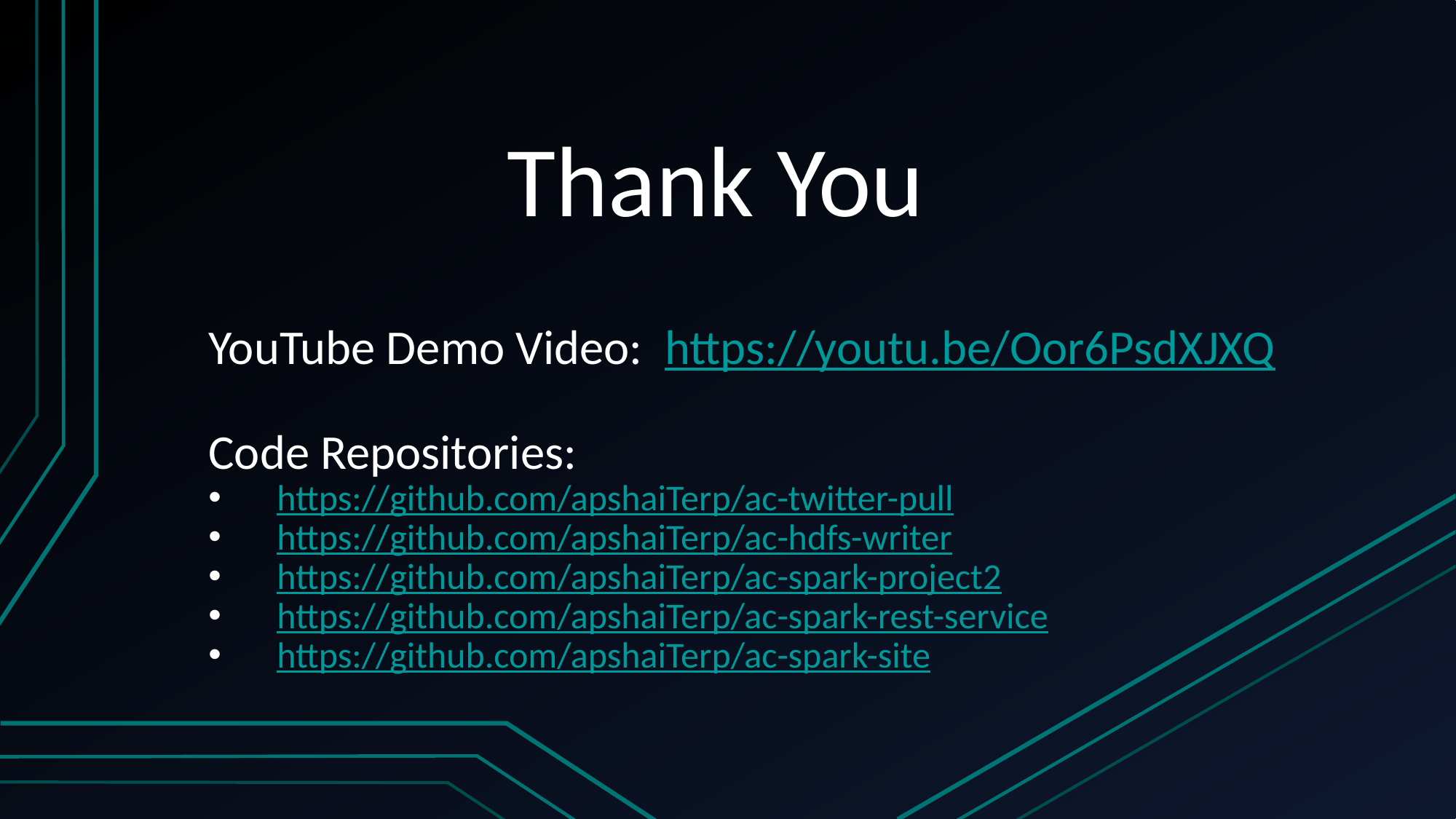

# Thank You
YouTube Demo Video:  https://youtu.be/Oor6PsdXJXQ

Code Repositories:
https://github.com/apshaiTerp/ac-twitter-pull
https://github.com/apshaiTerp/ac-hdfs-writer
https://github.com/apshaiTerp/ac-spark-project2
https://github.com/apshaiTerp/ac-spark-rest-service
https://github.com/apshaiTerp/ac-spark-site